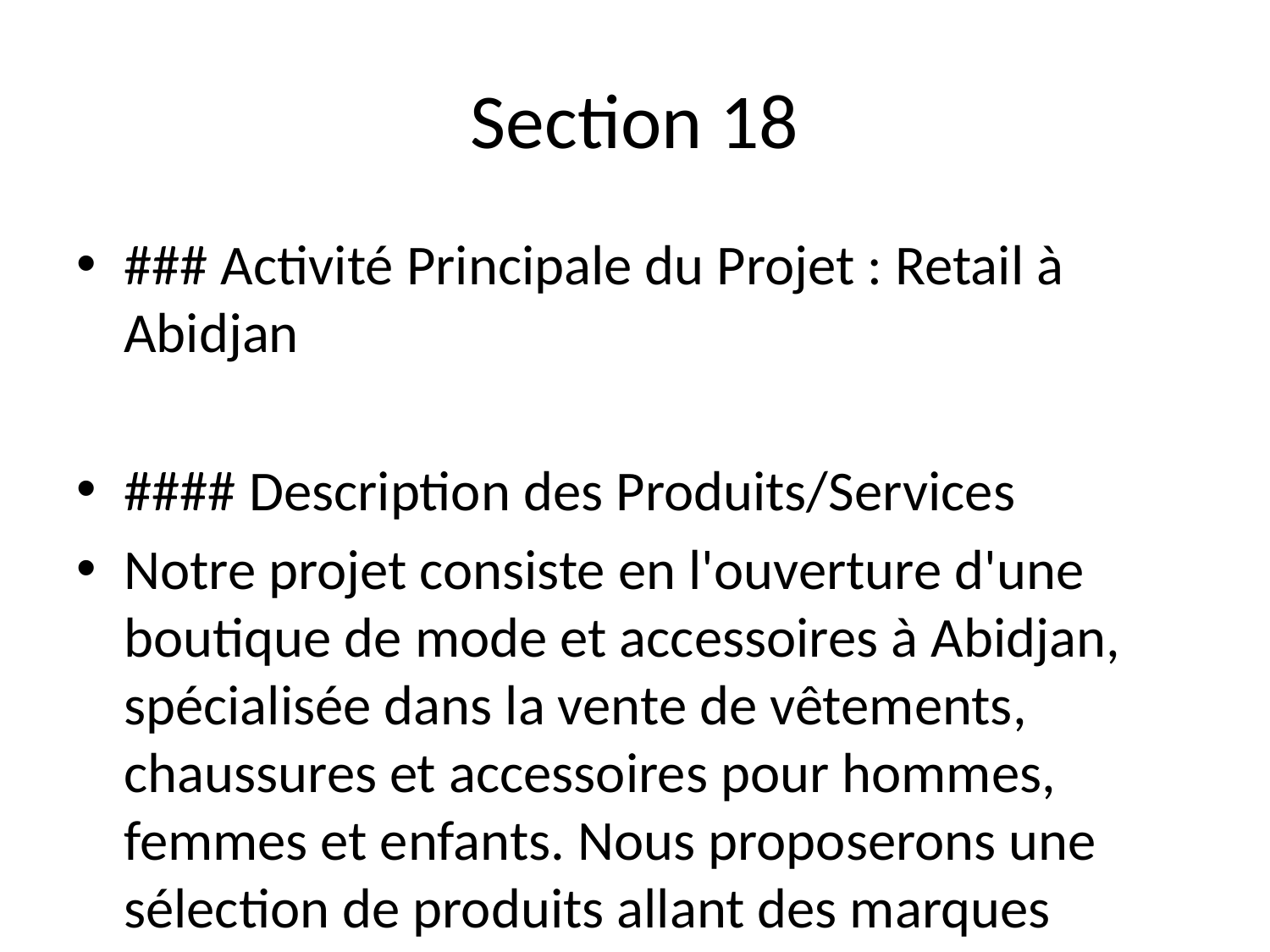

# Section 18
### Activité Principale du Projet : Retail à Abidjan

#### Description des Produits/Services
Notre projet consiste en l'ouverture d'une boutique de mode et accessoires à Abidjan, spécialisée dans la vente de vêtements, chaussures et accessoires pour hommes, femmes et enfants. Nous proposerons une sélection de produits allant des marques locales aux créateurs émergents, en passant par des articles importés soigneusement sélectionnés. En outre, nous offrirons des services de personnalisation, permettant aux clients d'ajouter une touche unique à leurs achats. Des ateliers de mode et de style seront également organisés pour engager la communauté et promouvoir la culture locale.

#### Positionnement Local
Située dans un quartier dynamique d'Abidjan, notre boutique visera une clientèle variée, allant des étudiants aux professionnels, en passant par les familles. Grâce à un emplacement stratégique, à proximité de centres commerciaux et d'espaces de vie animés, nous serons idéalement positionn